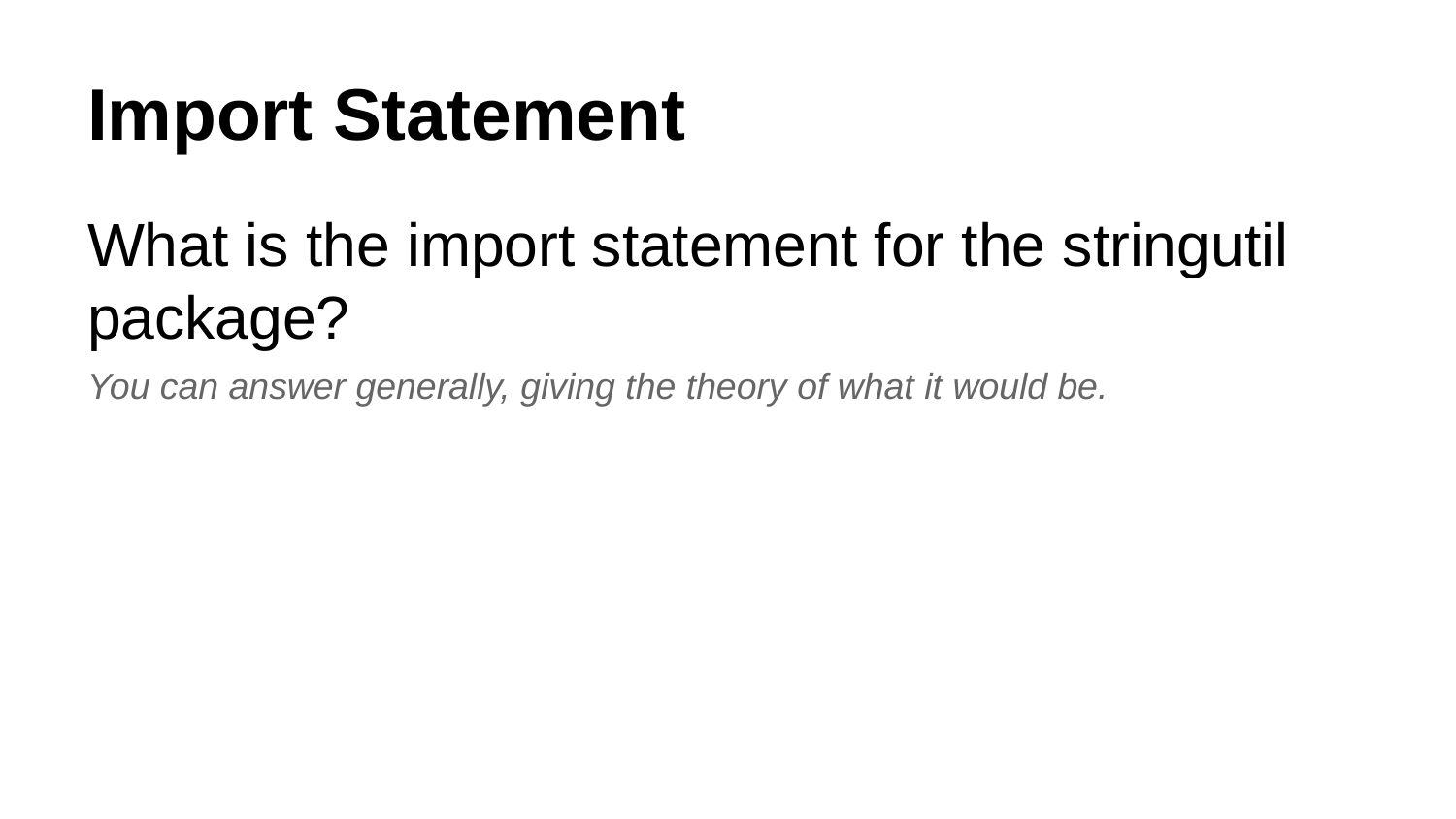

# Import Statement
What is the import statement for the stringutil package?
You can answer generally, giving the theory of what it would be.